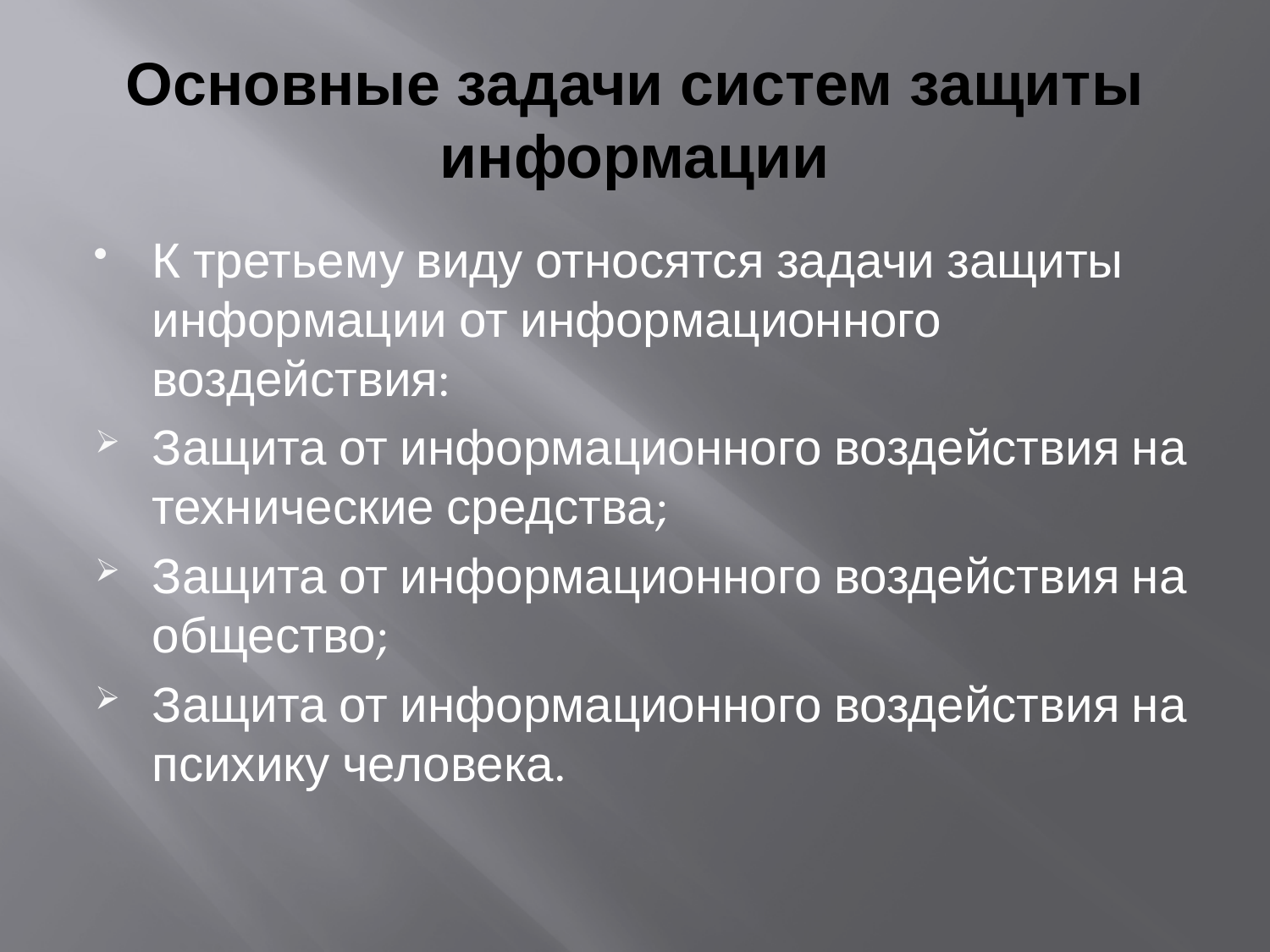

# Основные задачи систем защиты информации
К третьему виду относятся задачи защиты информации от информационного воздействия:
Защита от информационного воздействия на технические средства;
Защита от информационного воздействия на общество;
Защита от информационного воздействия на психику человека.